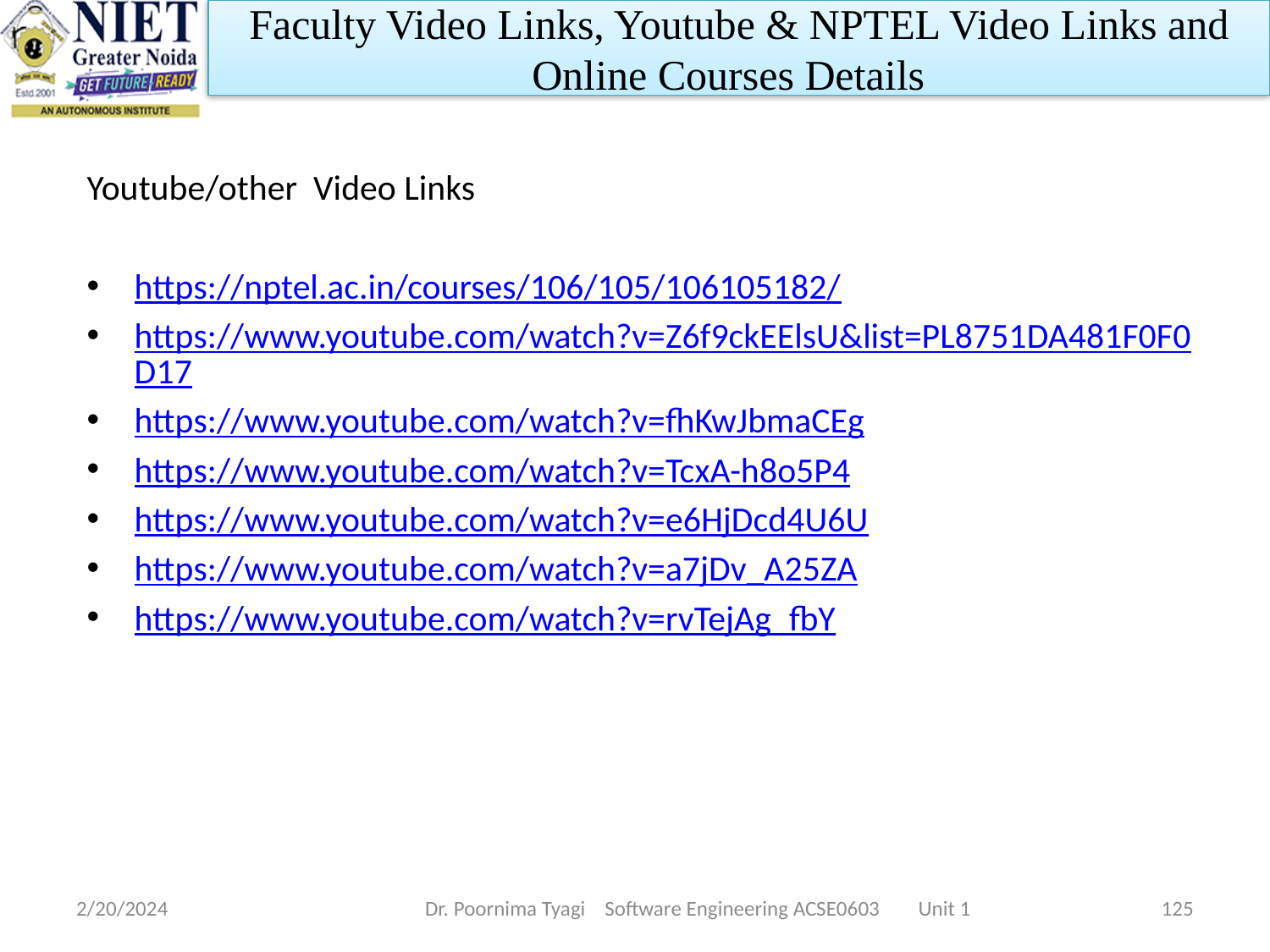

Faculty Video Links, Youtube & NPTEL Video Links and Online Courses Details
Youtube/other  Video Links

https://nptel.ac.in/courses/106/105/106105182/
https://www.youtube.com/watch?v=Z6f9ckEElsU&list=PL8751DA481F0F0D17
https://www.youtube.com/watch?v=fhKwJbmaCEg
https://www.youtube.com/watch?v=TcxA-h8o5P4
https://www.youtube.com/watch?v=e6HjDcd4U6U
https://www.youtube.com/watch?v=a7jDv_A25ZA
https://www.youtube.com/watch?v=rvTejAg_fbY

2/20/2024
Dr. Poornima Tyagi    Software Engineering ACSE0603        Unit 1
125